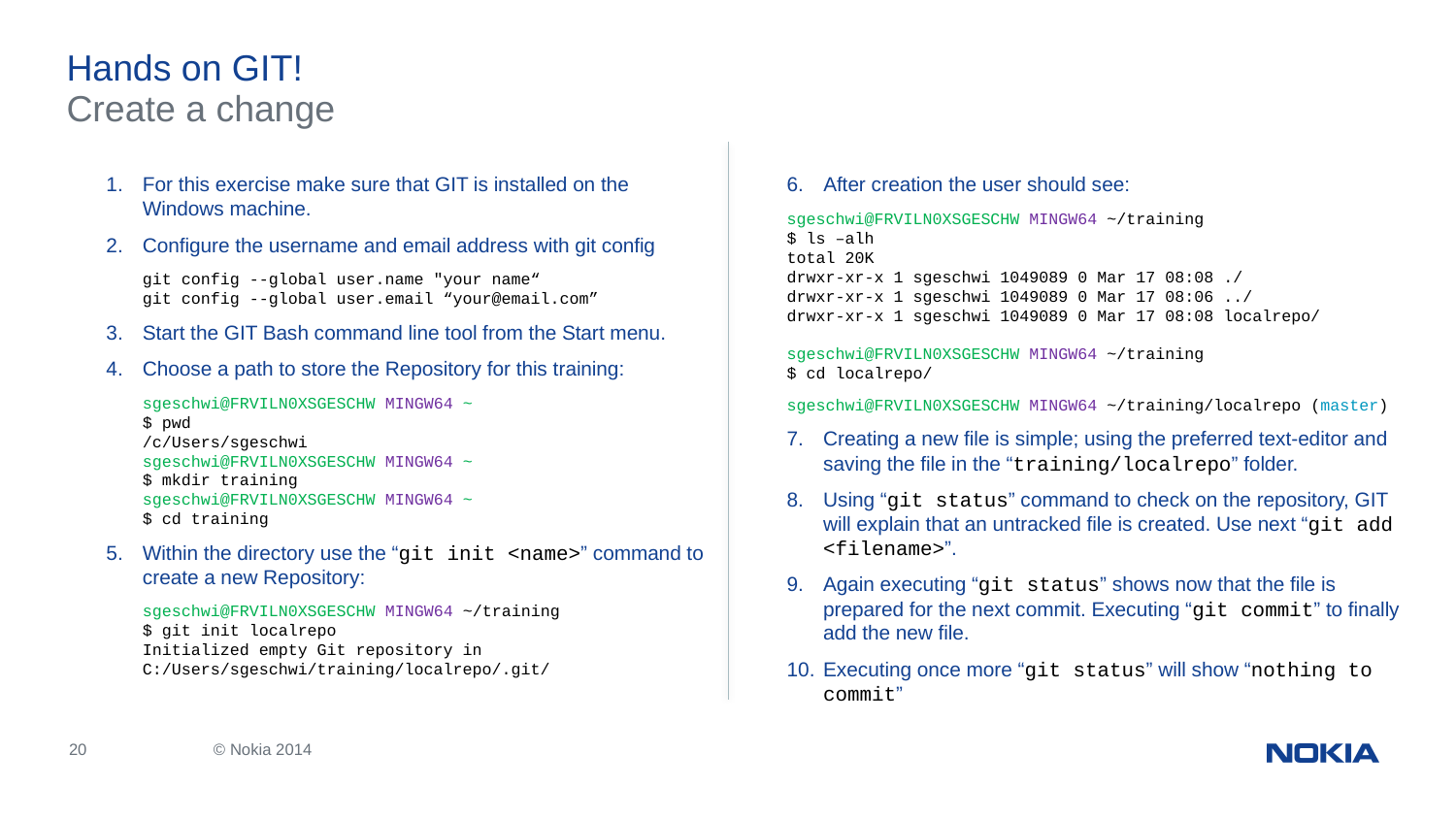

# Hands on GIT!
Create a change
For this exercise make sure that GIT is installed on the Windows machine.
Configure the username and email address with git config
git config --global user.name "your name“
git config --global user.email “your@email.com”
Start the GIT Bash command line tool from the Start menu.
Choose a path to store the Repository for this training:
sgeschwi@FRVILN0XSGESCHW MINGW64 ~
$ pwd
/c/Users/sgeschwi
sgeschwi@FRVILN0XSGESCHW MINGW64 ~
$ mkdir training
sgeschwi@FRVILN0XSGESCHW MINGW64 ~
$ cd training
Within the directory use the “git init <name>” command to create a new Repository:
sgeschwi@FRVILN0XSGESCHW MINGW64 ~/training
$ git init localrepo
Initialized empty Git repository in C:/Users/sgeschwi/training/localrepo/.git/
After creation the user should see:
sgeschwi@FRVILN0XSGESCHW MINGW64 ~/training
$ ls –alh
total 20K
drwxr-xr-x 1 sgeschwi 1049089 0 Mar 17 08:08 ./
drwxr-xr-x 1 sgeschwi 1049089 0 Mar 17 08:06 ../
drwxr-xr-x 1 sgeschwi 1049089 0 Mar 17 08:08 localrepo/
sgeschwi@FRVILN0XSGESCHW MINGW64 ~/training
$ cd localrepo/
sgeschwi@FRVILN0XSGESCHW MINGW64 ~/training/localrepo (master)
Creating a new file is simple; using the preferred text-editor and saving the file in the “training/localrepo” folder.
Using “git status” command to check on the repository, GIT will explain that an untracked file is created. Use next “git add <filename>”.
Again executing “git status” shows now that the file is prepared for the next commit. Executing “git commit” to finally add the new file.
Executing once more “git status” will show “nothing to commit”